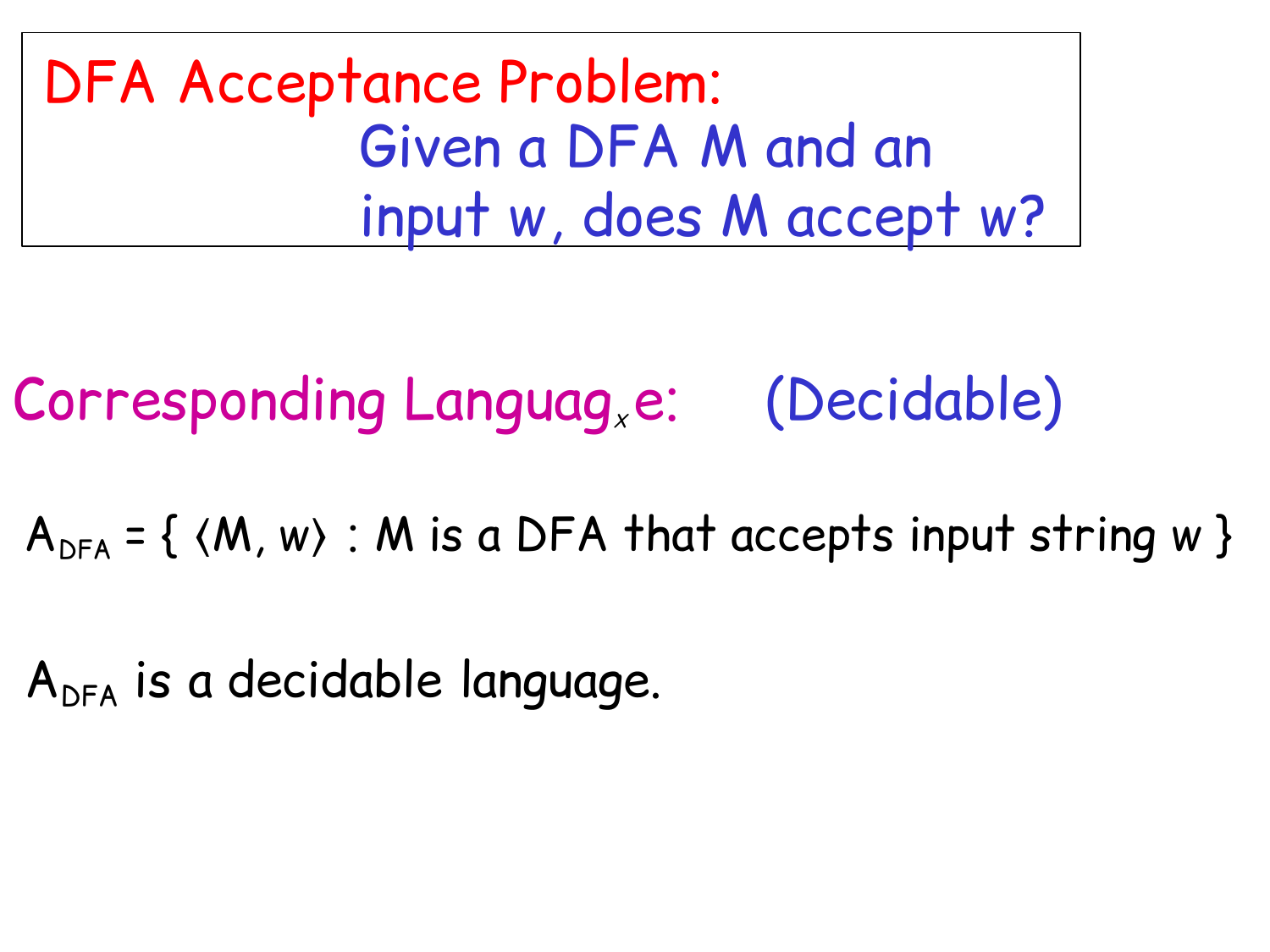

DFA Acceptance Problem:
Given a DFA M and an
input w, does M accept w?
Corresponding LanguagX e:	(Decidable)

ADFA = { ⟨M, w⟩ : M is a DFA that accepts input string w }

ADFA is a decidable language.